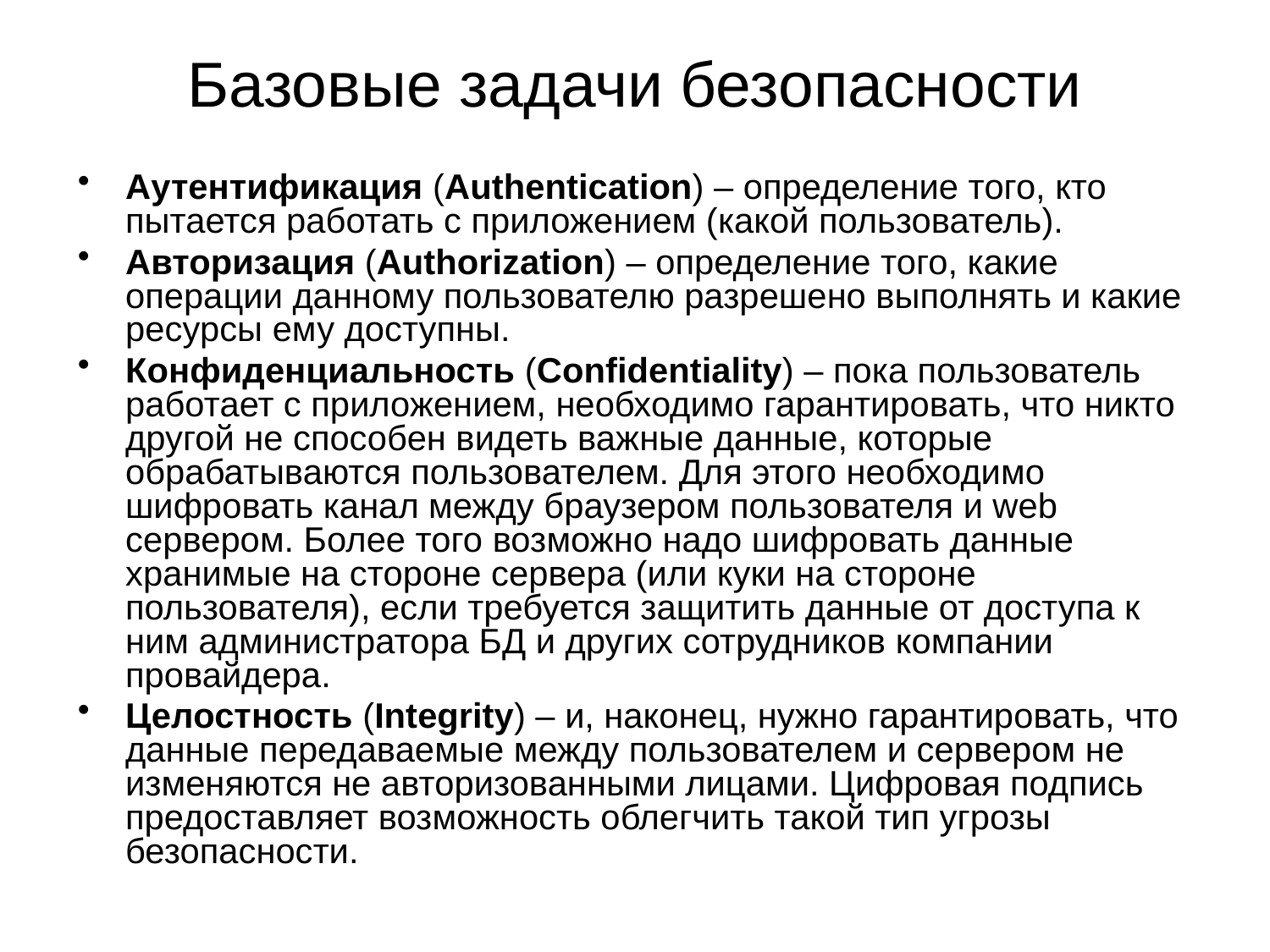

# Базовые задачи безопасности
Аутентификация (Authentication) – определение того, кто пытается работать с приложением (какой пользователь).
Авторизация (Authorization) – определение того, какие операции данному пользователю разрешено выполнять и какие ресурсы ему доступны.
Конфиденциальность (Confidentiality) – пока пользователь работает с приложением, необходимо гарантировать, что никто другой не способен видеть важные данные, которые обрабатываются пользователем. Для этого необходимо шифровать канал между браузером пользователя и web сервером. Более того возможно надо шифровать данные хранимые на стороне сервера (или куки на стороне пользователя), если требуется защитить данные от доступа к ним администратора БД и других сотрудников компании провайдера.
Целостность (Integrity) – и, наконец, нужно гарантировать, что данные передаваемые между пользователем и сервером не изменяются не авторизованными лицами. Цифровая подпись предоставляет возможность облегчить такой тип угрозы безопасности.